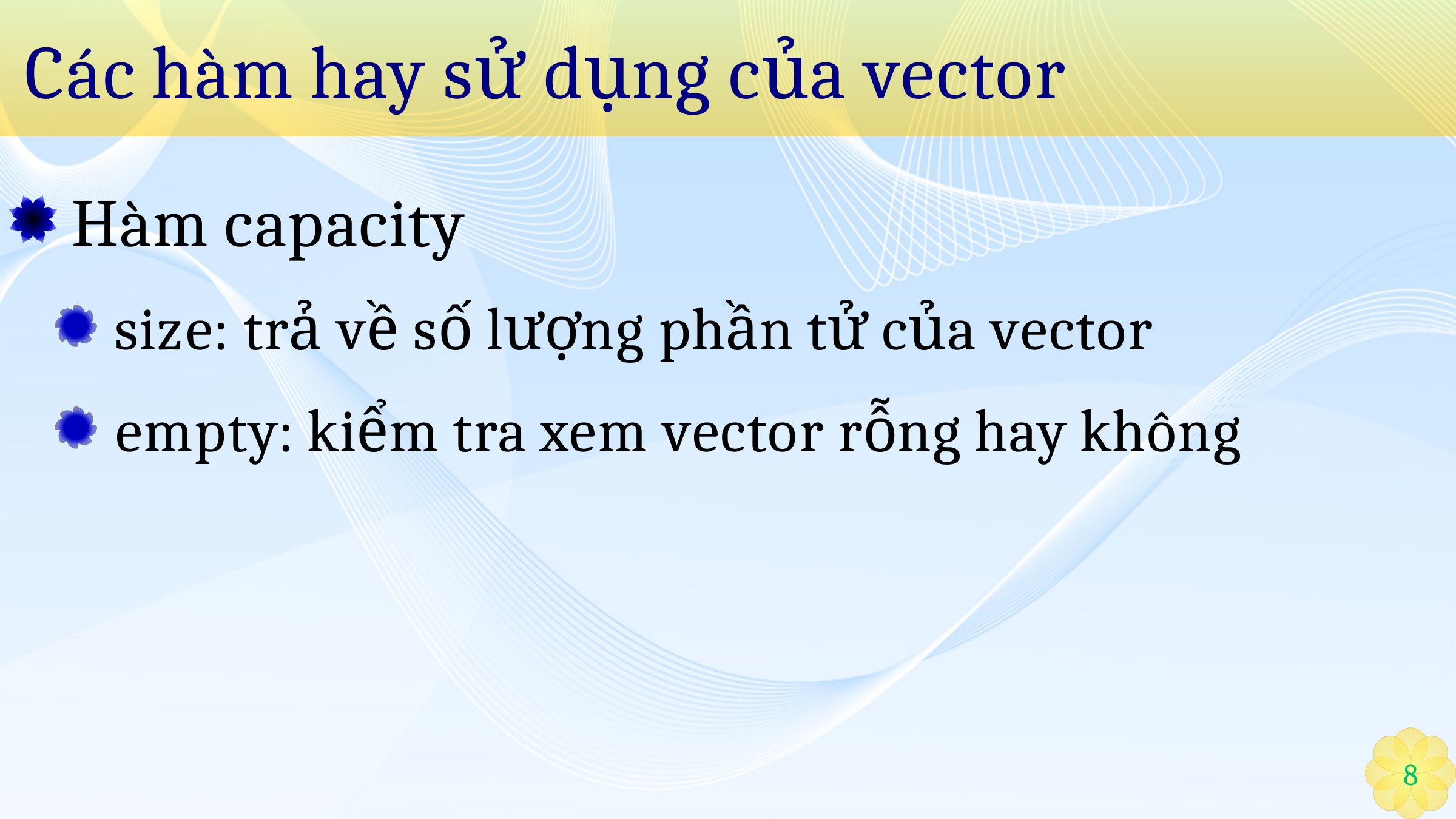

# Các hàm hay sử dụng của vector
 Hàm capacity
 size: trả về số lượng phần tử của vector
 empty: kiểm tra xem vector rỗng hay không

8